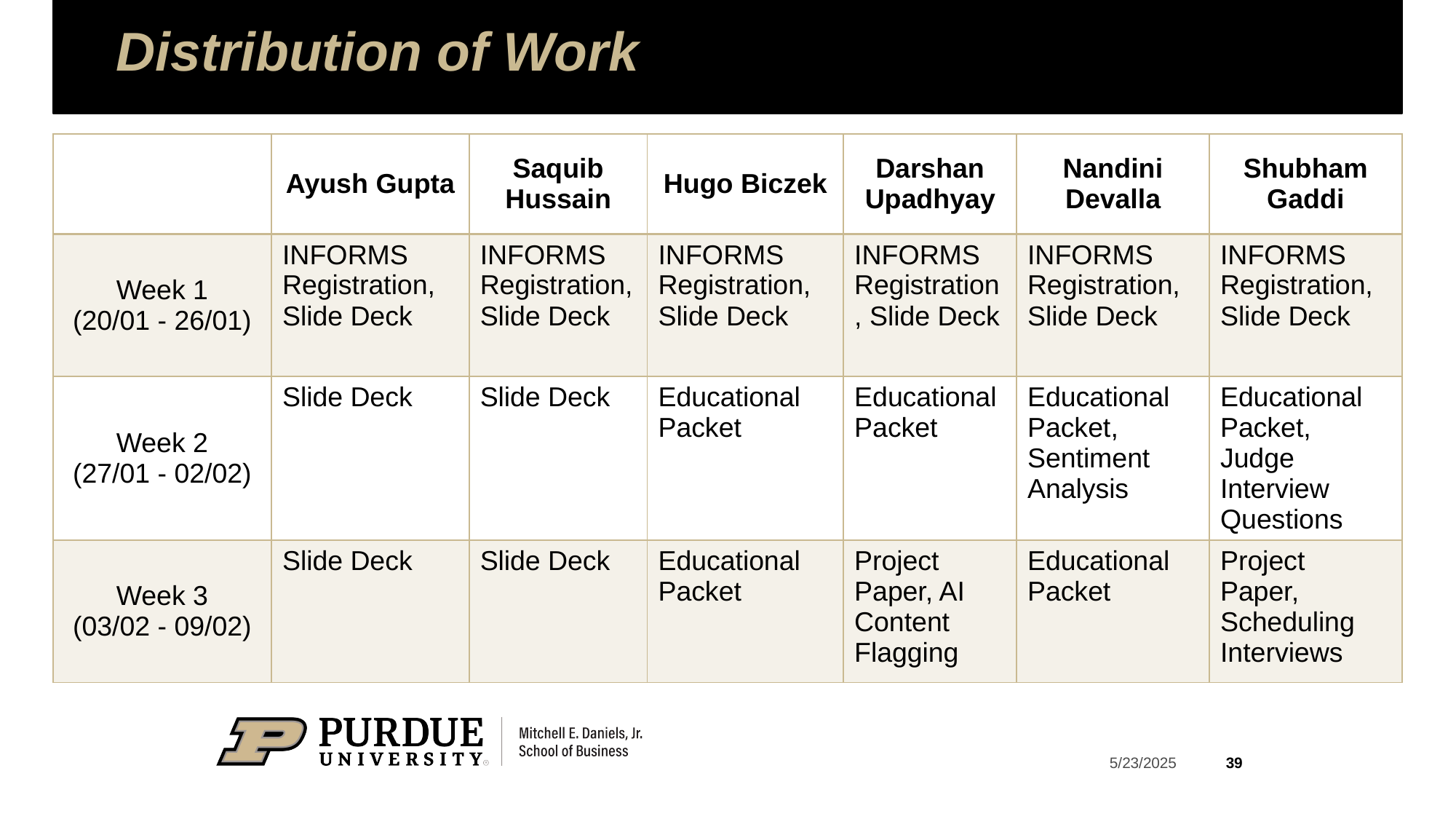

# Distribution of Work
|  | Ayush Gupta | Saquib Hussain | Hugo Biczek | Darshan Upadhyay | Nandini Devalla | Shubham Gaddi |
| --- | --- | --- | --- | --- | --- | --- |
| Week 1 (20/01 - 26/01) | INFORMS Registration, Slide Deck | INFORMS Registration, Slide Deck | INFORMS Registration, Slide Deck | INFORMS Registration, Slide Deck | INFORMS Registration, Slide Deck | INFORMS Registration, Slide Deck |
| Week 2 (27/01 - 02/02) | Slide Deck | Slide Deck | Educational Packet | Educational Packet | Educational Packet, Sentiment Analysis | Educational Packet, Judge Interview Questions |
| Week 3 (03/02 - 09/02) | Slide Deck | Slide Deck | Educational Packet | Project Paper, AI Content Flagging | Educational Packet | Project Paper, Scheduling Interviews |
39
5/23/2025